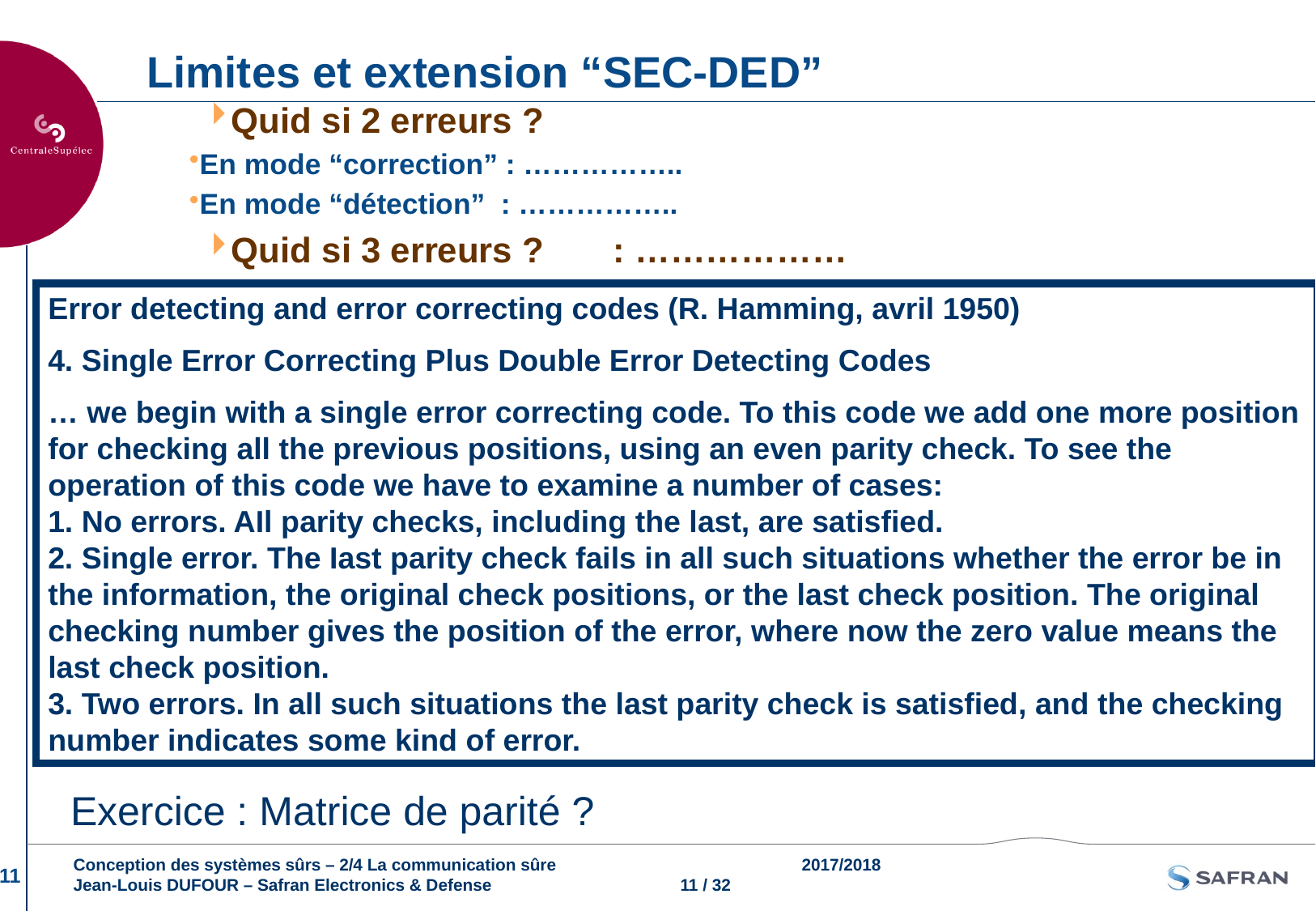

# Limites et extension “SEC-DED”
Quid si 2 erreurs ?
En mode “correction” : ……………..
En mode “détection”  : ……………..
Quid si 3 erreurs ?       : ………………
Error detecting and error correcting codes (R. Hamming, avril 1950)
4. Single Error Correcting Plus Double Error Detecting Codes
… we begin with a single error correcting code. To this code we add one more position for checking all the previous positions, using an even parity check. To see the operation of this code we have to examine a number of cases:
1. No errors. AIl parity checks, including the last, are satisfied.
2. Single error. The Iast parity check fails in all such situations whether the error be in the information, the original check positions, or the last check position. The original checking number gives the position of the error, where now the zero value means the last check position.
3. Two errors. In all such situations the last parity check is satisfied, and the checking number indicates some kind of error.
Exercice : Matrice de parité ?